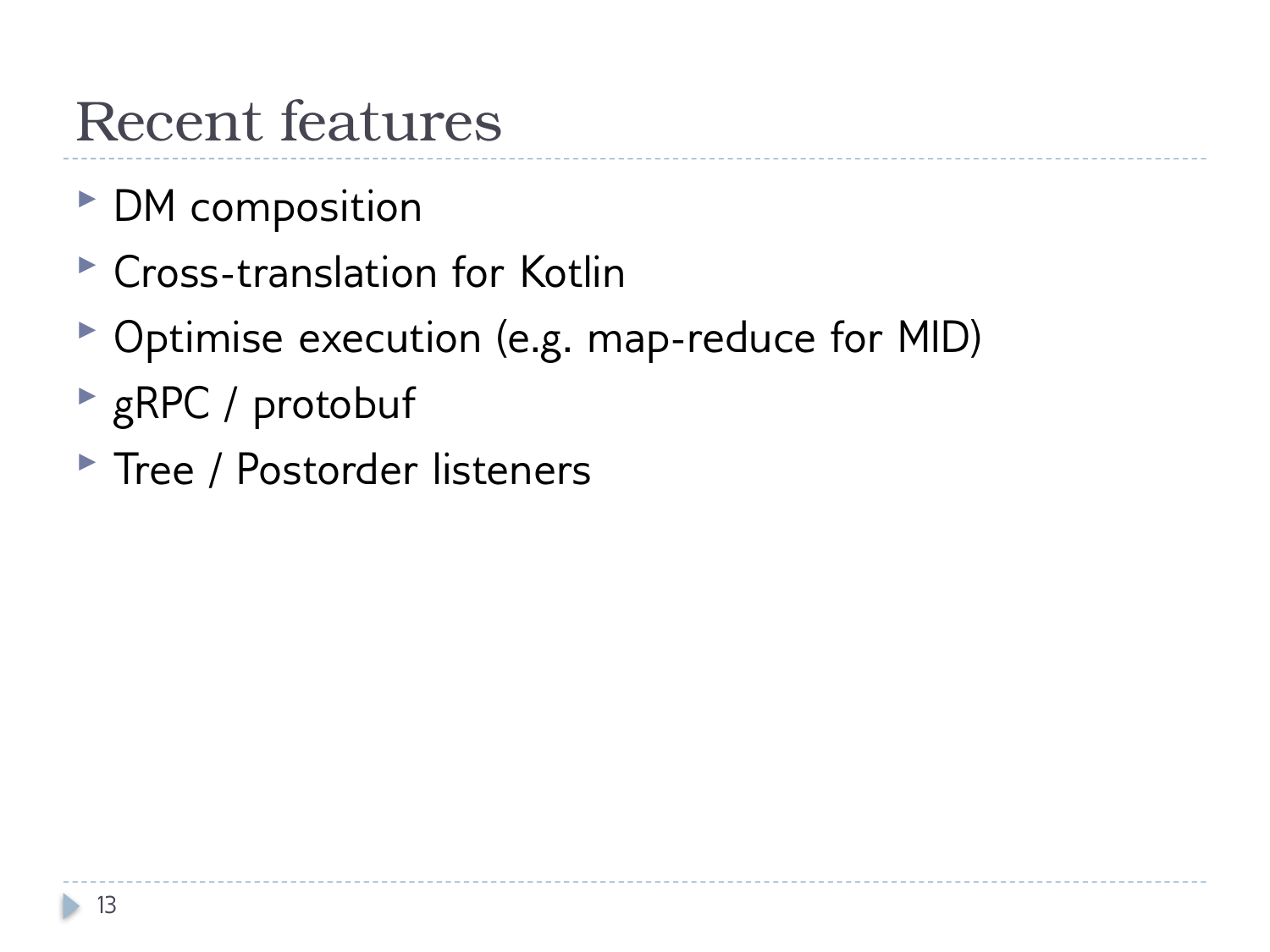

# Recent features
DM composition
Cross-translation for Kotlin
Optimise execution (e.g. map-reduce for MID)
gRPC / protobuf
Tree / Postorder listeners

13